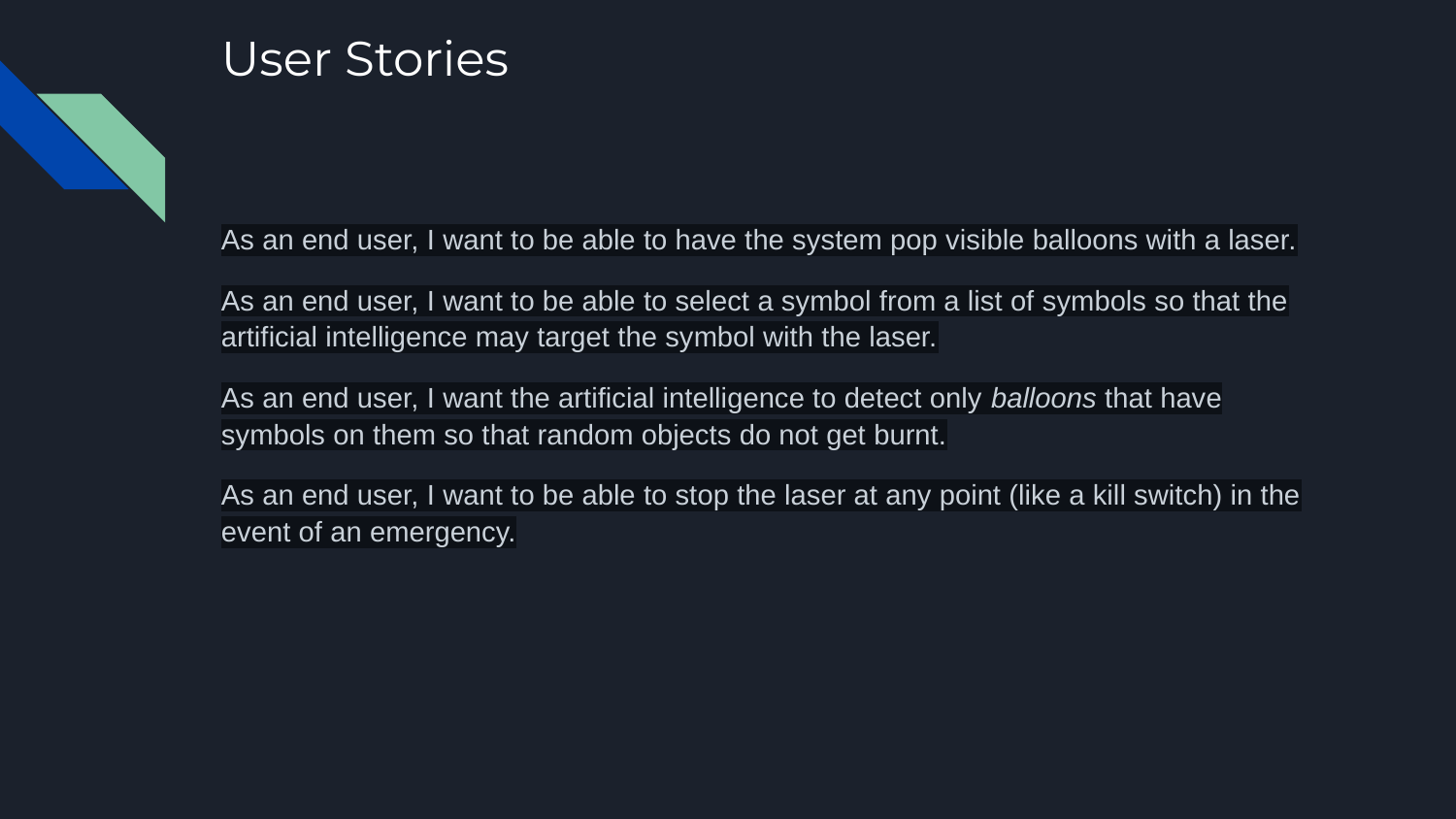

# User Stories
As an end user, I want to be able to have the system pop visible balloons with a laser.
As an end user, I want to be able to select a symbol from a list of symbols so that the artificial intelligence may target the symbol with the laser.
As an end user, I want the artificial intelligence to detect only balloons that have symbols on them so that random objects do not get burnt.
As an end user, I want to be able to stop the laser at any point (like a kill switch) in the event of an emergency.